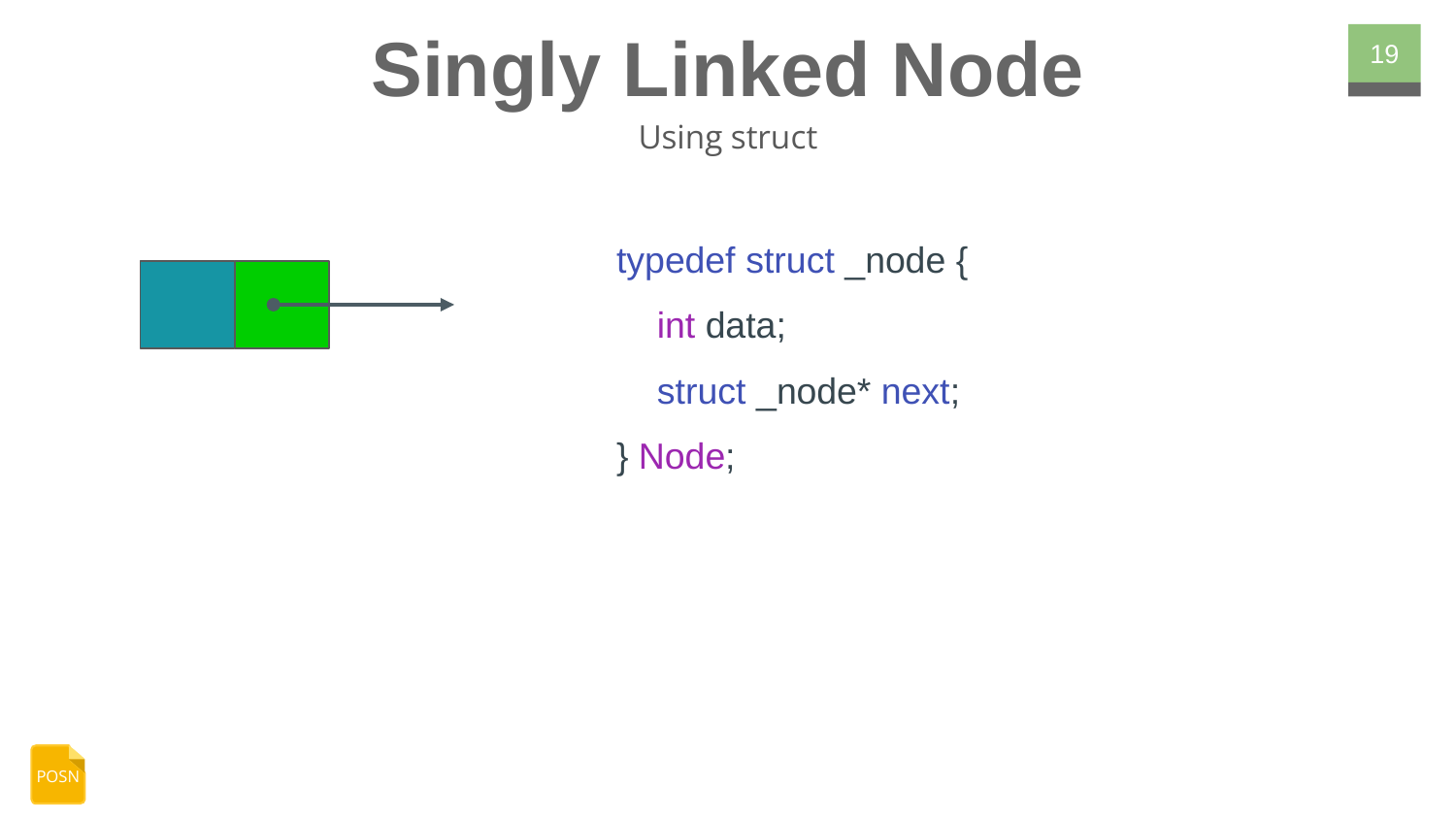

# Singly Linked Node
19
Using struct
typedef struct _node {
    int data;
    struct _node* next;
} Node;